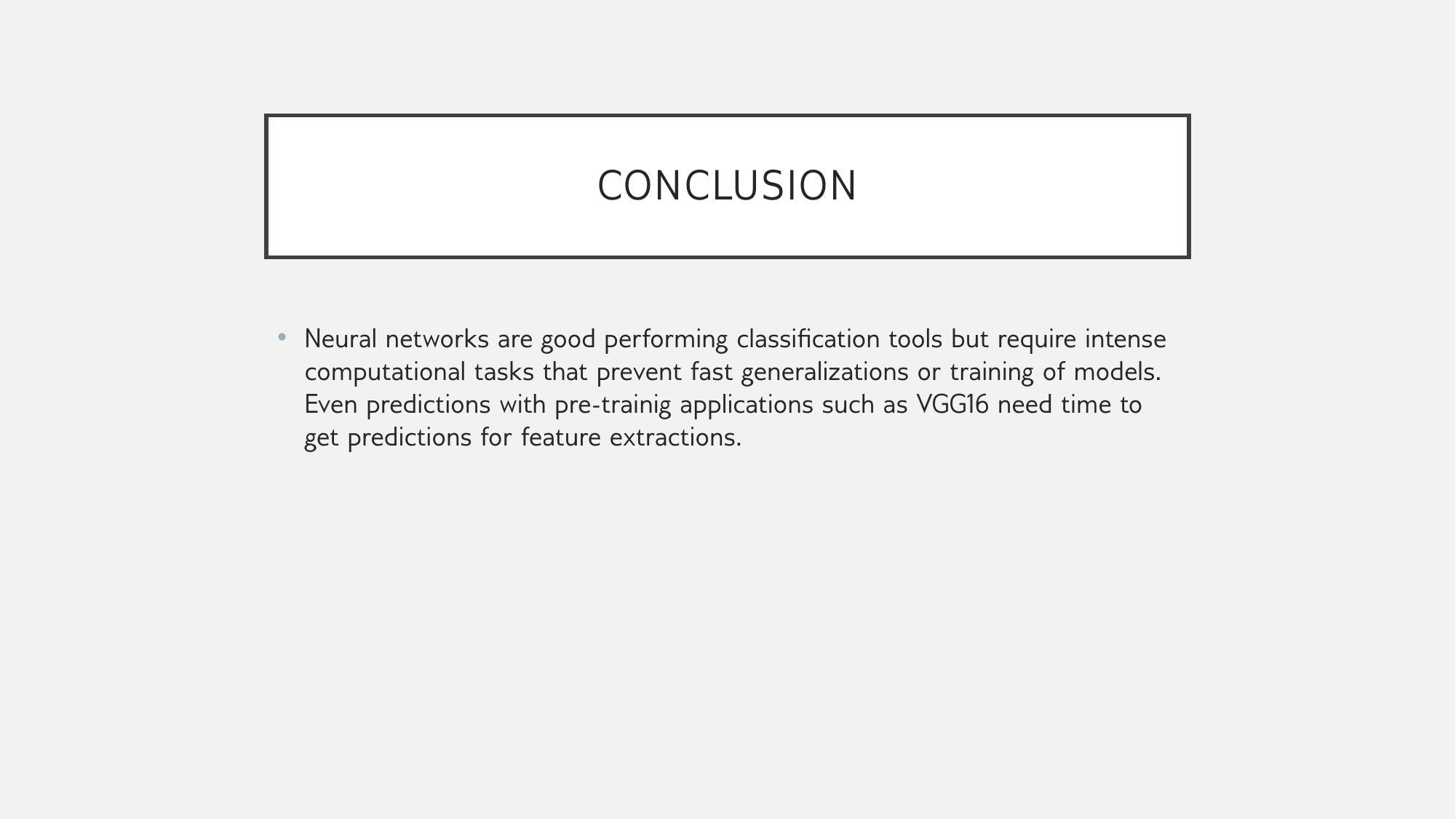

# conclusion
Neural networks are good performing classification tools but require intense computational tasks that prevent fast generalizations or training of models. Even predictions with pre-trainig applications such as VGG16 need time to get predictions for feature extractions.